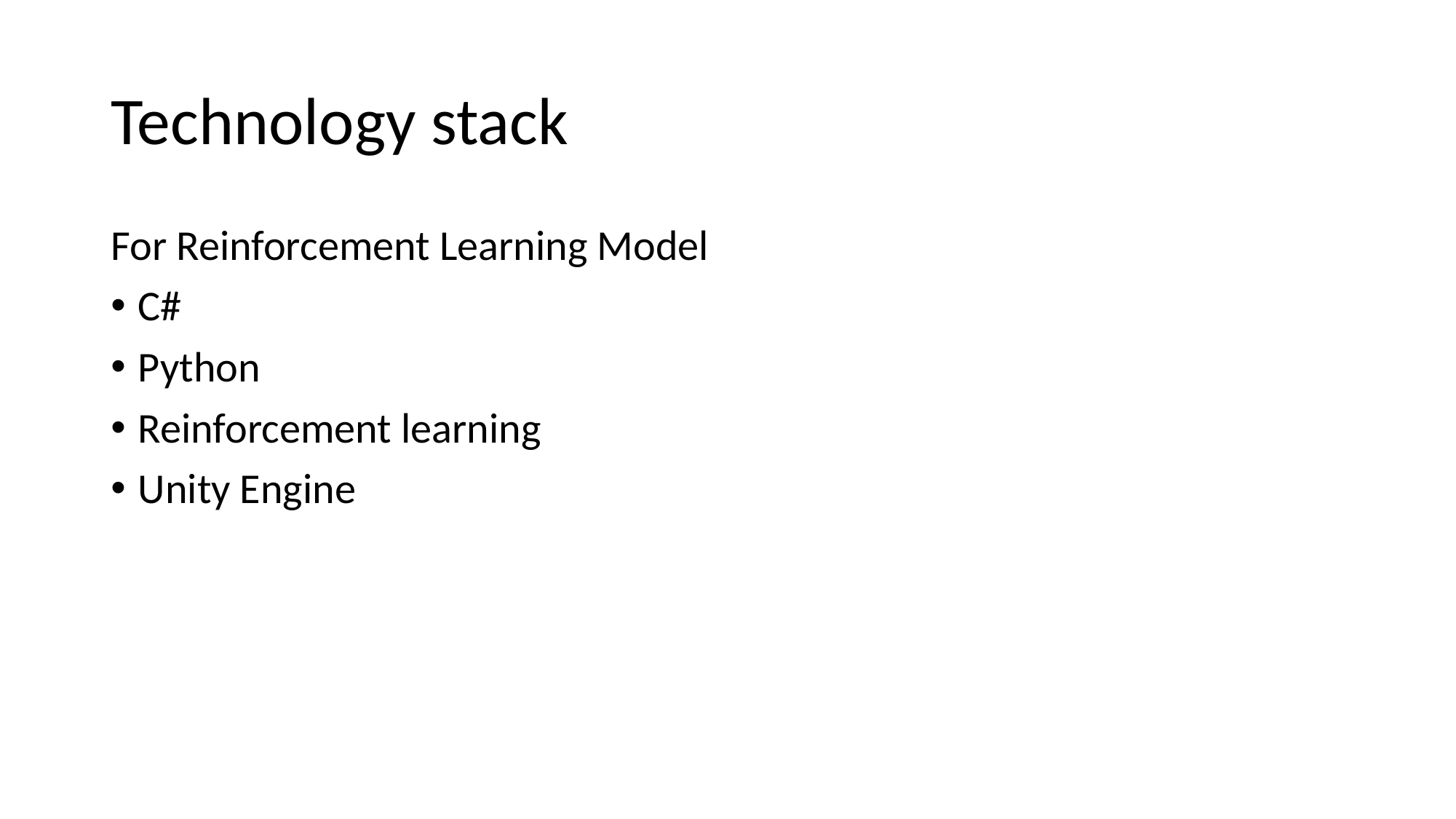

# Technology stack
For Reinforcement Learning Model
C#
Python
Reinforcement learning
Unity Engine